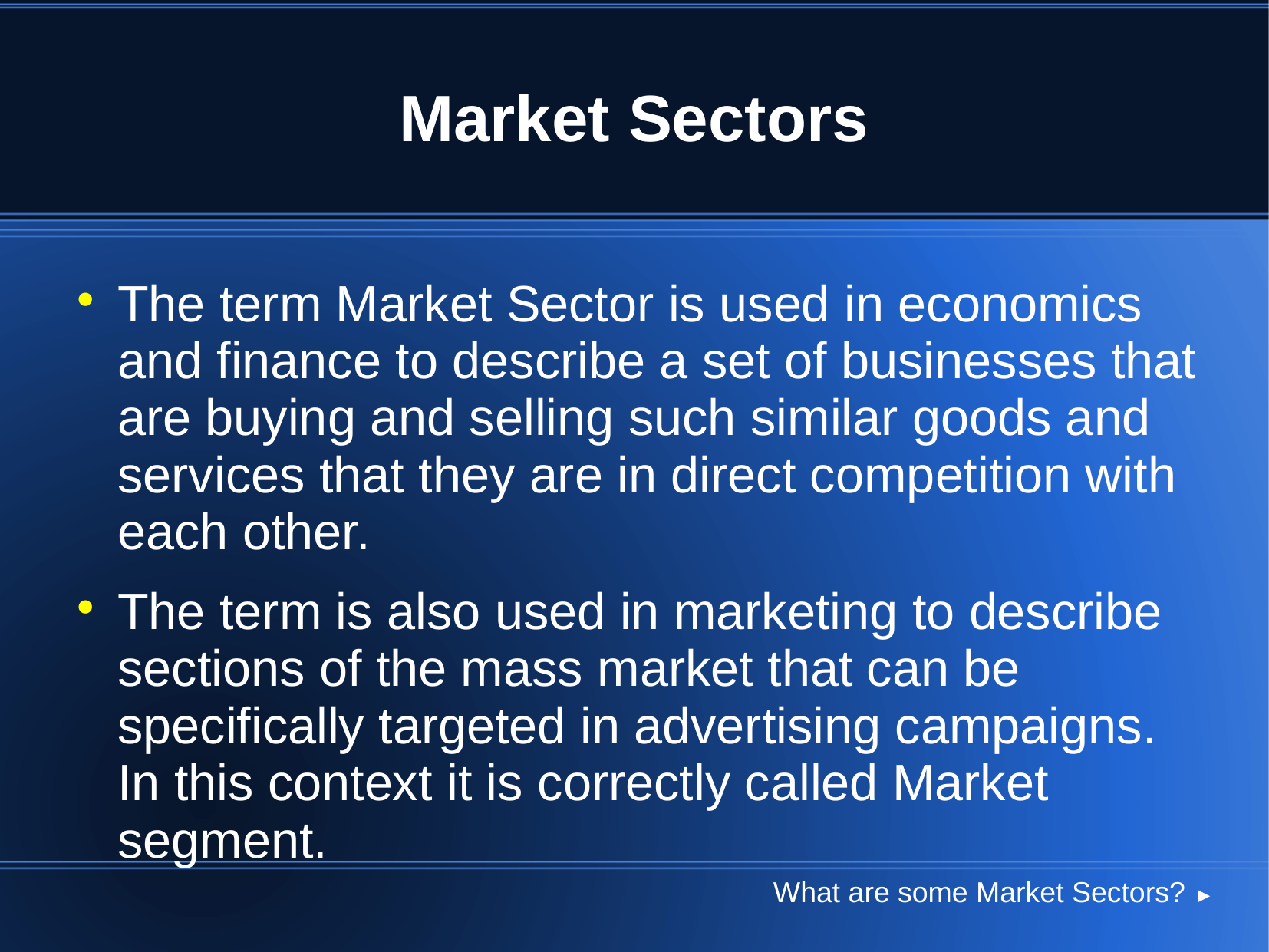

# Market Sectors
The term Market Sector is used in economics and finance to describe a set of businesses that are buying and selling such similar goods and services that they are in direct competition with each other.
The term is also used in marketing to describe sections of the mass market that can be specifically targeted in advertising campaigns. In this context it is correctly called Market segment.
What are some Market Sectors? ►